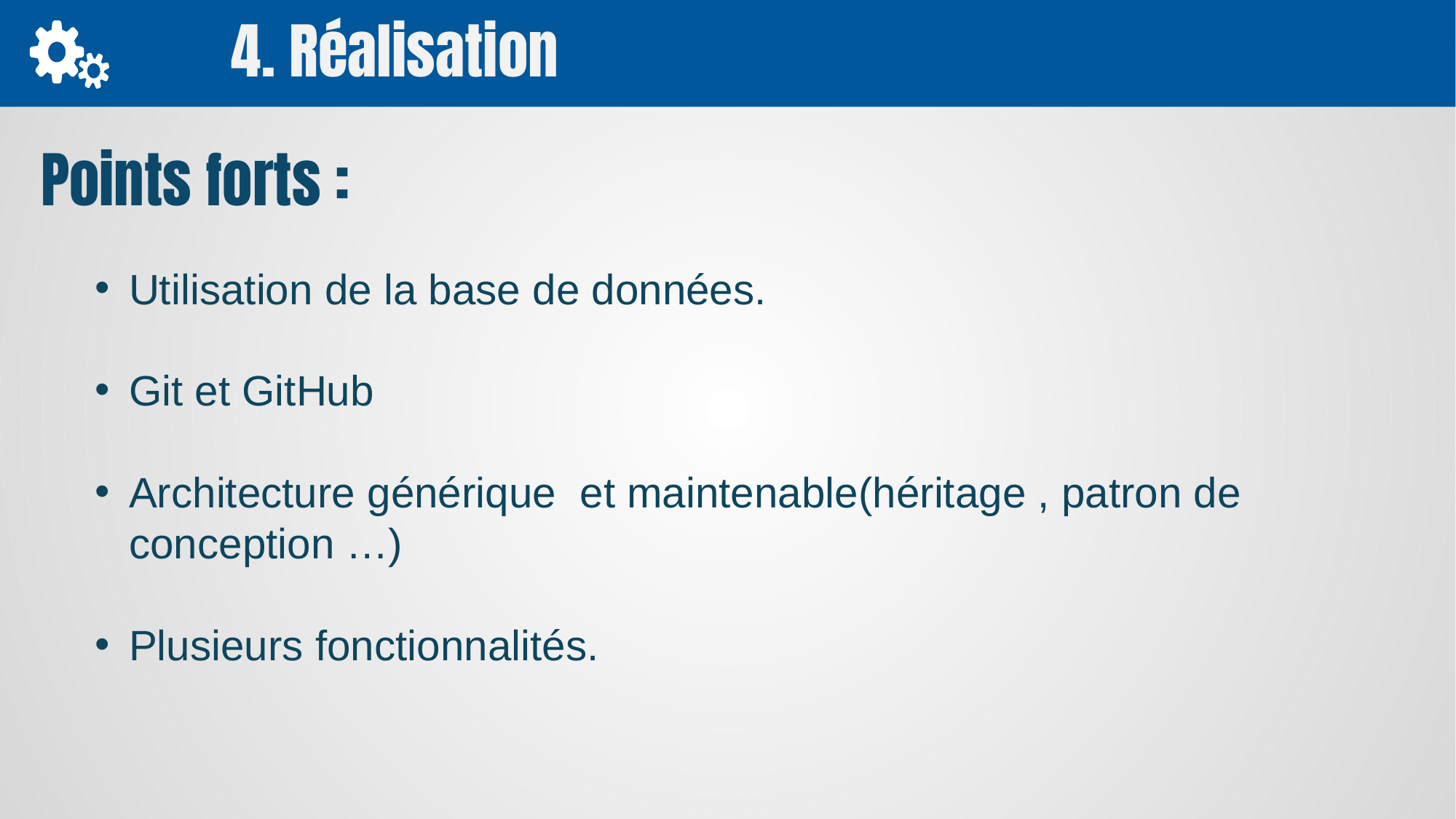

4. Réalisation

# Points forts :
Utilisation de la base de données.

Git et GitHub

Architecture générique  et maintenable(héritage , patron de conception …)

Plusieurs fonctionnalités.